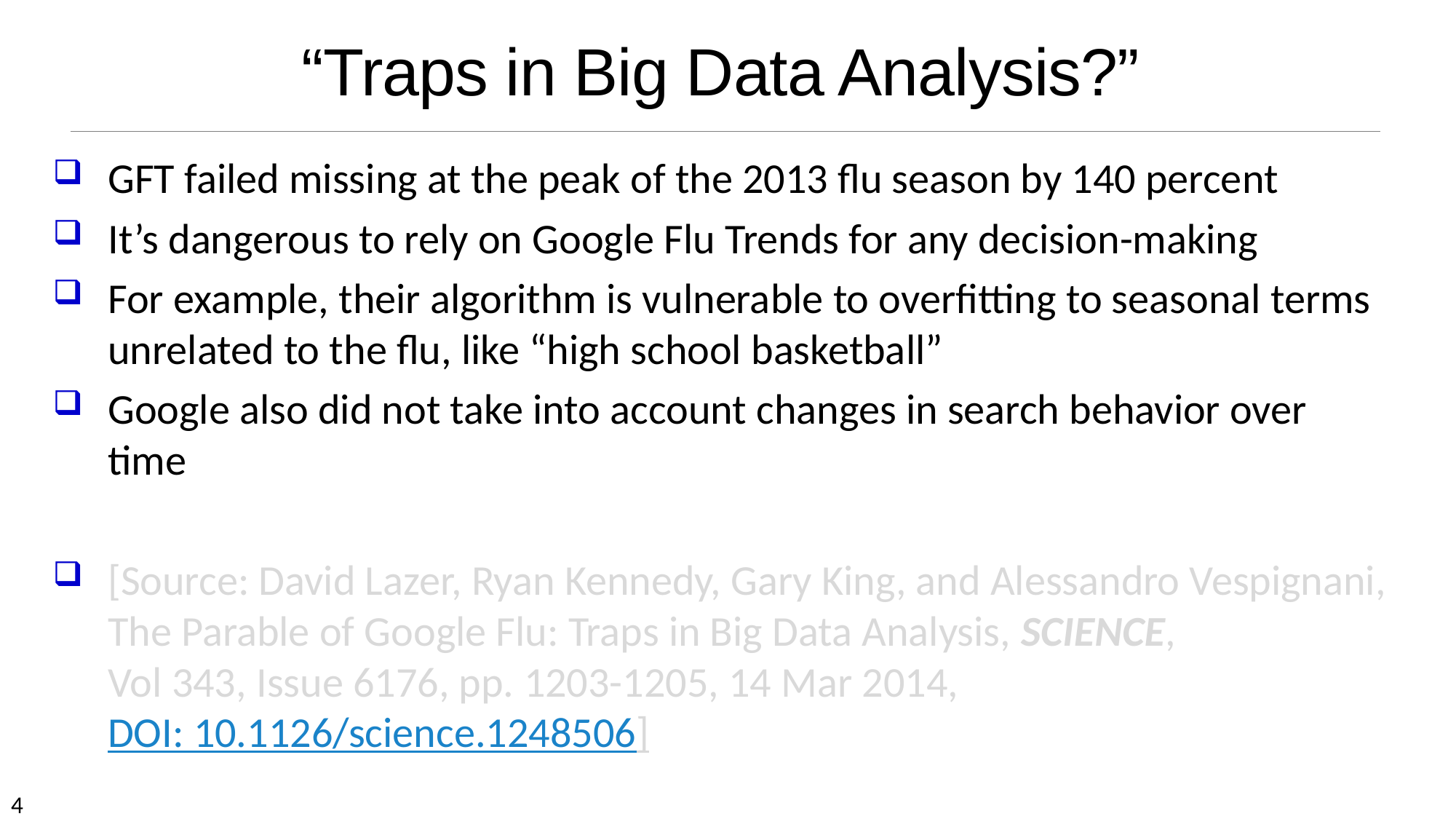

# “Traps in Big Data Analysis?”
GFT failed missing at the peak of the 2013 flu season by 140 percent
It’s dangerous to rely on Google Flu Trends for any decision-making
For example, their algorithm is vulnerable to overfitting to seasonal terms unrelated to the flu, like “high school basketball”
Google also did not take into account changes in search behavior over time

[Source: David Lazer, Ryan Kennedy, Gary King, and Alessandro Vespignani, The Parable of Google Flu: Traps in Big Data Analysis, Science, Vol 343, Issue 6176, pp. 1203-1205, 14 Mar 2014,
DOI: 10.1126/science.1248506]